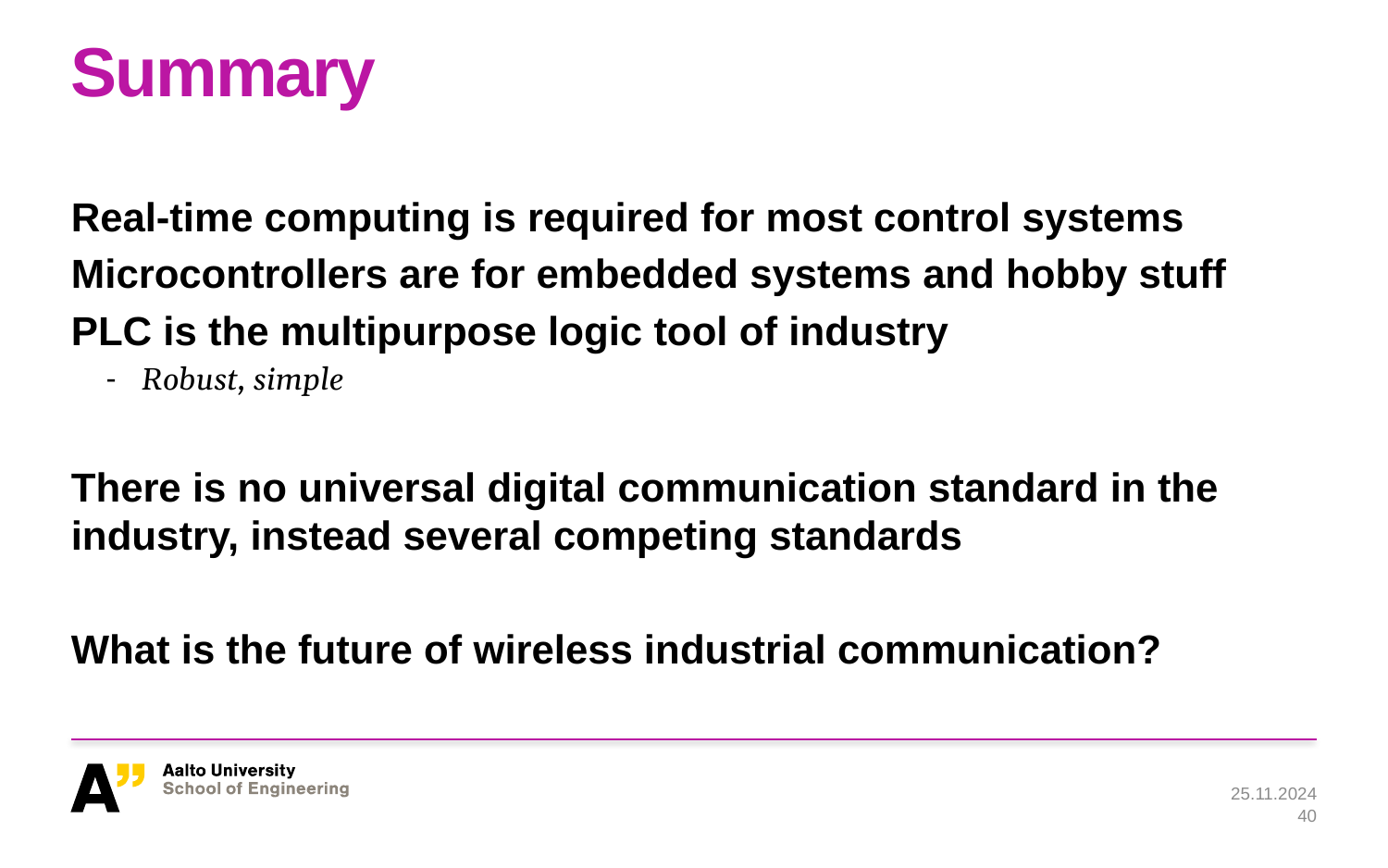

# Summary
Real-time computing is required for most control systems
Microcontrollers are for embedded systems and hobby stuff
PLC is the multipurpose logic tool of industry
Robust, simple

There is no universal digital communication standard in the industry, instead several competing standards

What is the future of wireless industrial communication?

25.11.2024
40